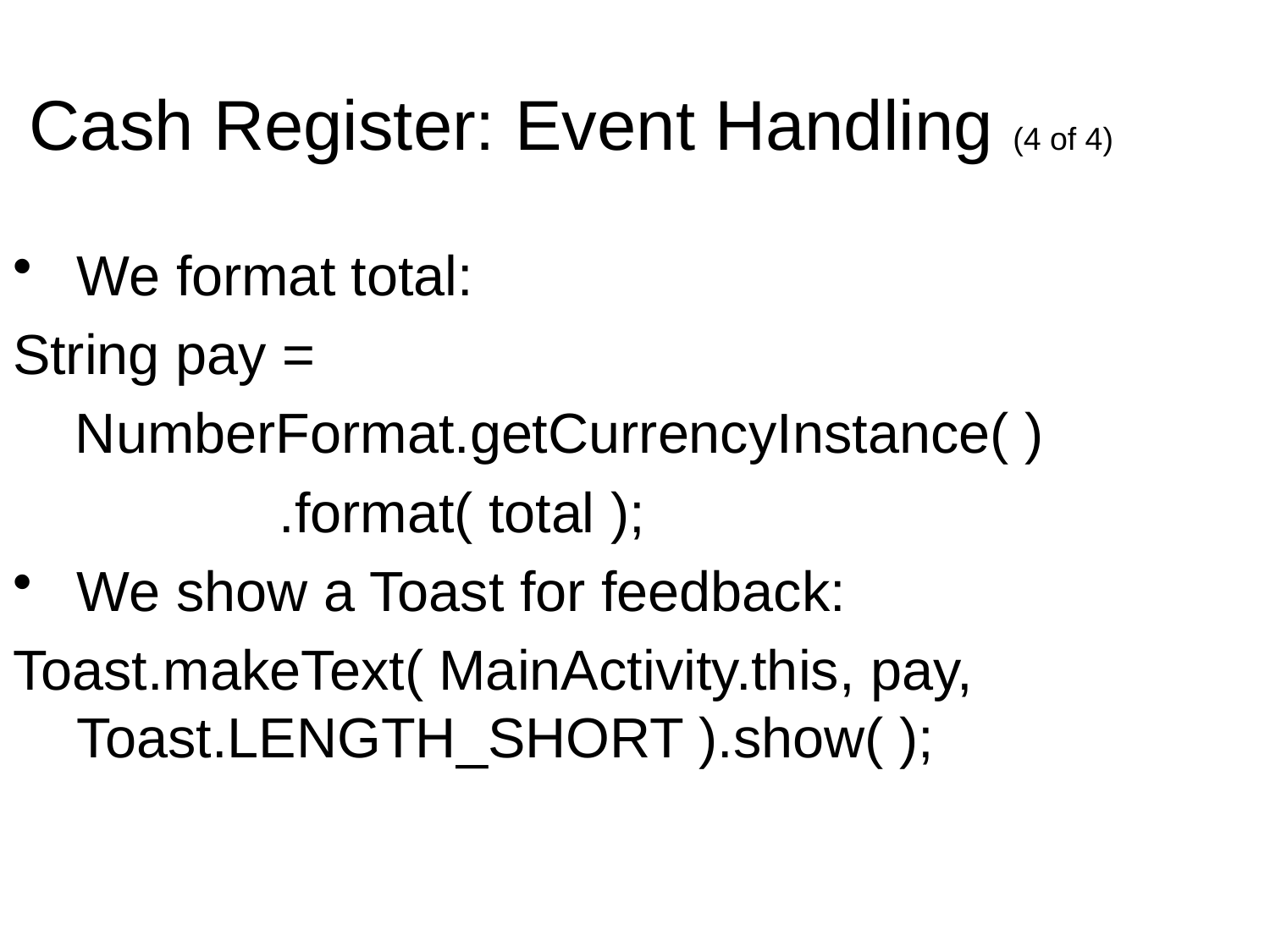

Cash Register: Event Handling (4 of 4)
We format total:
String pay =
    NumberFormat.getCurrencyInstance( )
                 .format( total );
We show a Toast for feedback:
Toast.makeText( MainActivity.this, pay, Toast.LENGTH_SHORT ).show( );